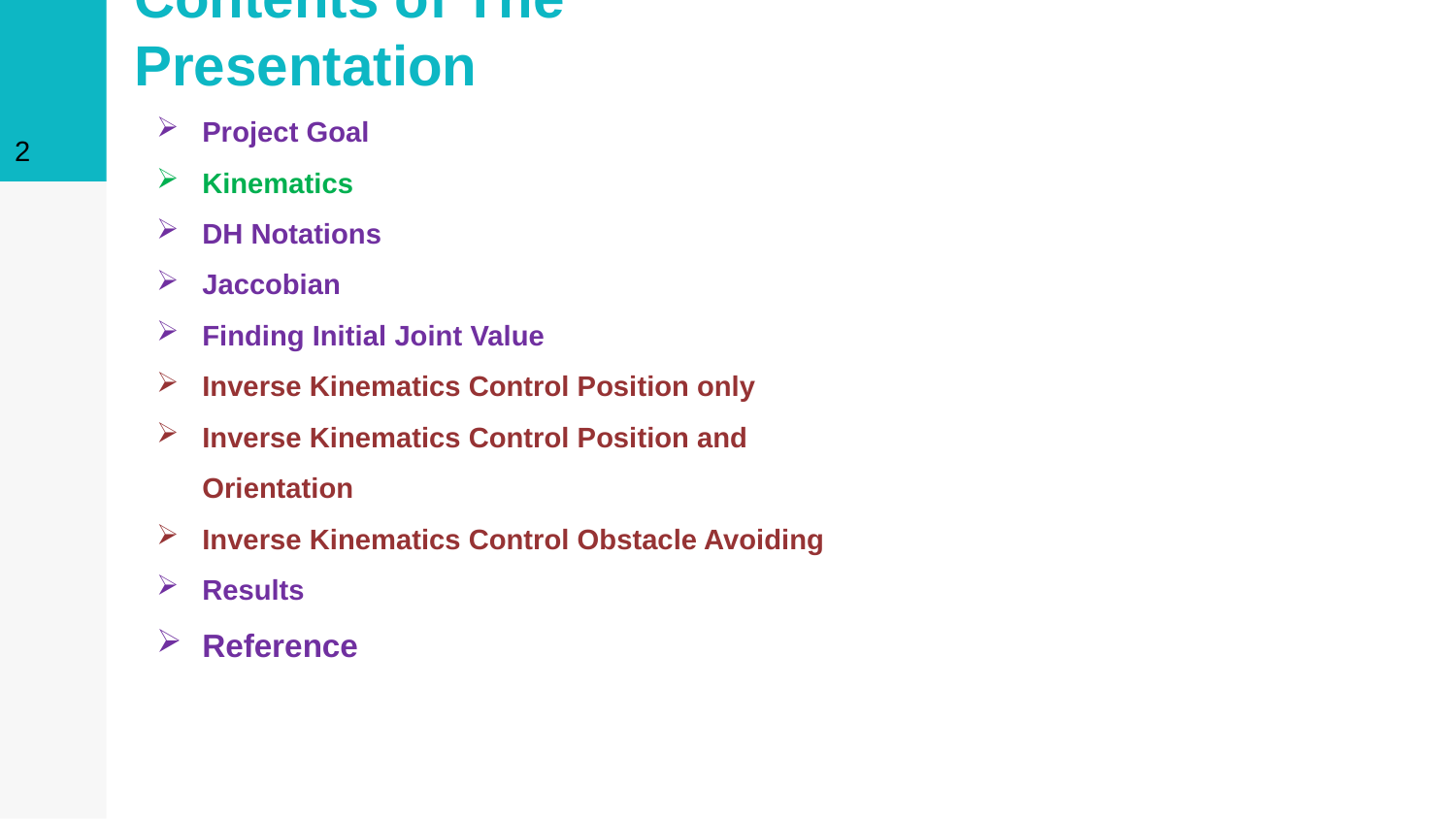

2
# Contents of The Presentation

Project Goal
Kinematics
DH Notations
Jaccobian
Finding Initial Joint Value
Inverse Kinematics Control Position only
Inverse Kinematics Control Position and Orientation
Inverse Kinematics Control Obstacle Avoiding
Results
Reference